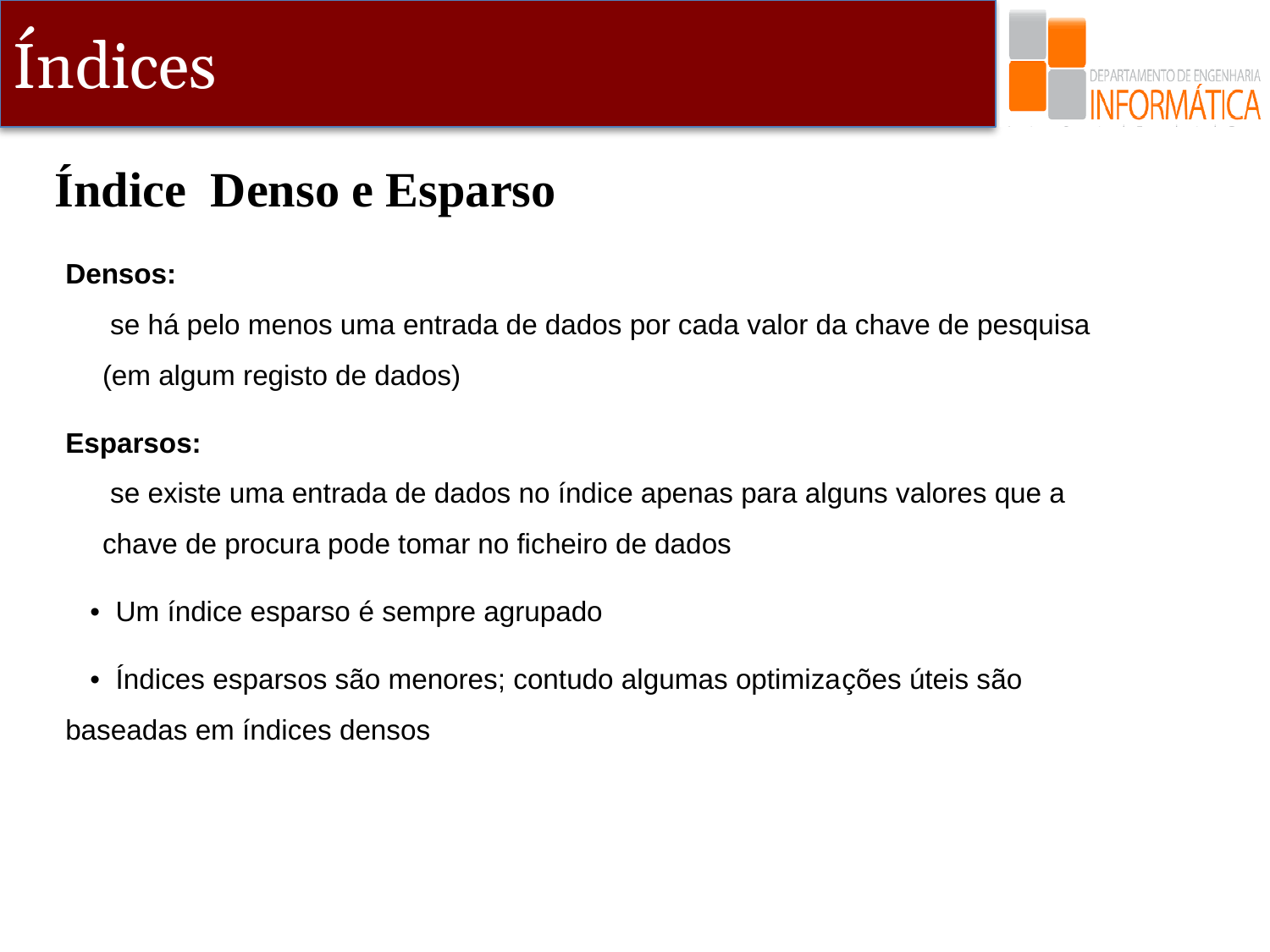

Índice  Denso e Esparso
Densos:
 se há pelo menos uma entrada de dados por cada valor da chave de pesquisa (em algum registo de dados)

Esparsos:
 se existe uma entrada de dados no índice apenas para alguns valores que a chave de procura pode tomar no ficheiro de dados

•  Um índice esparso é sempre agrupado

•  Índices esparsos são menores; contudo algumas optimizações úteis são baseadas em índices densos